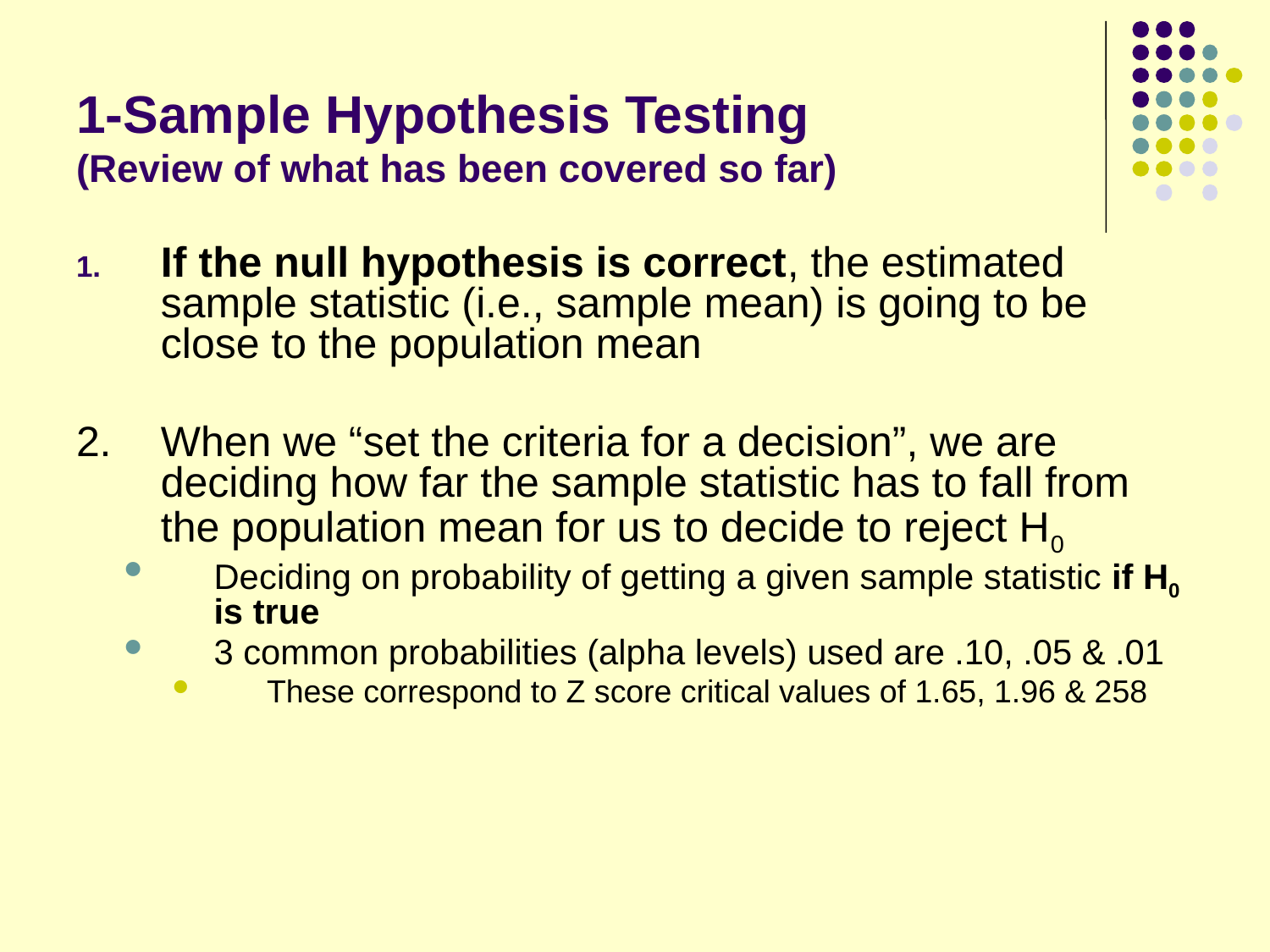

# 1-Sample Hypothesis Testing (Review of what has been covered so far)
If the null hypothesis is correct, the estimated sample statistic (i.e., sample mean) is going to be close to the population mean

2.	When we “set the criteria for a decision”, we are deciding how far the sample statistic has to fall from the population mean for us to decide to reject H0
Deciding on probability of getting a given sample statistic if H0 is true
3 common probabilities (alpha levels) used are .10, .05 & .01
These correspond to Z score critical values of 1.65, 1.96 & 258